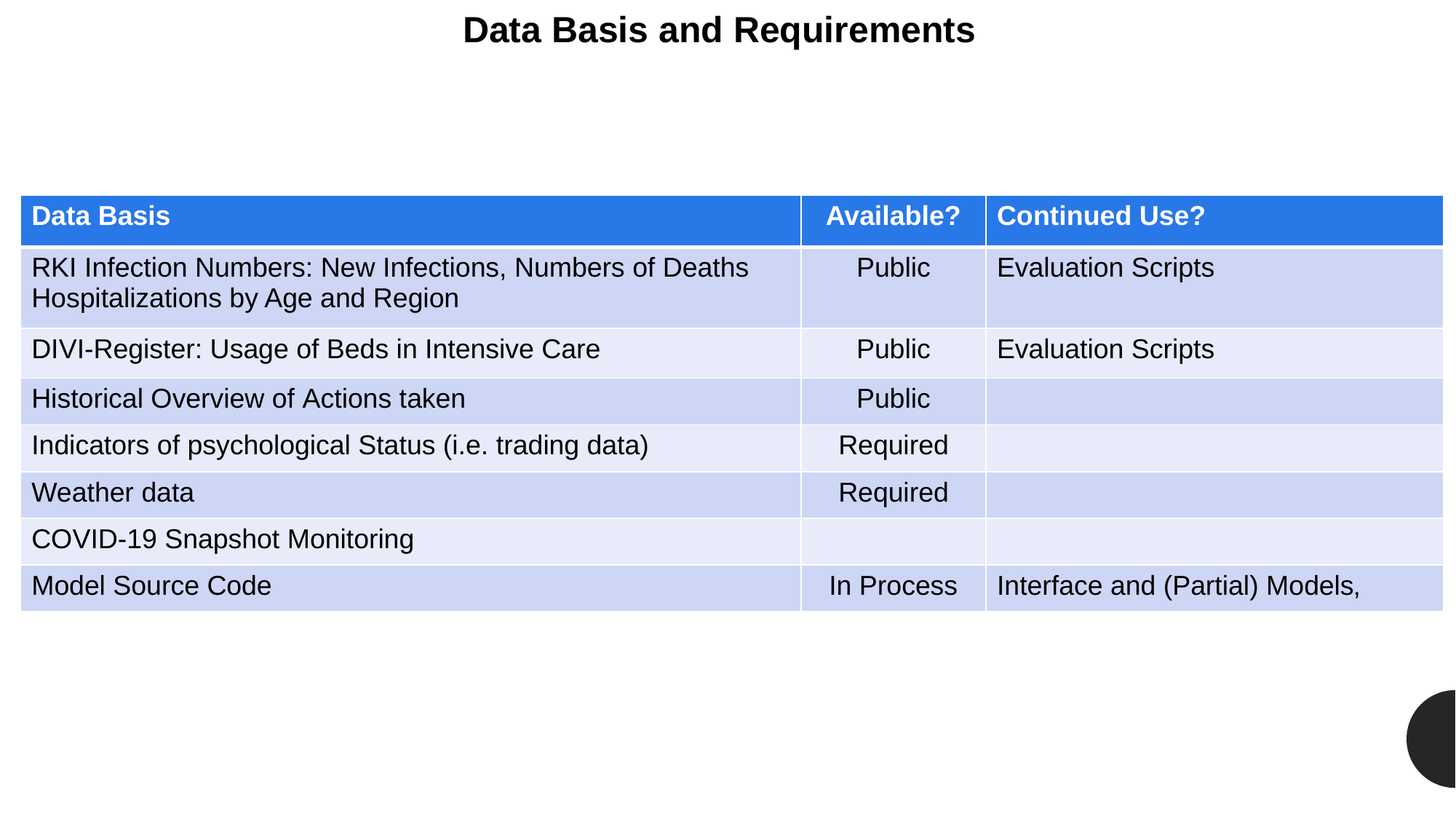

Data Basis and Requirements
| Data Basis | Available? | Continued Use? |
| --- | --- | --- |
| RKI Infection Numbers: New Infections, Numbers of Deaths Hospitalizations by Age and Region | Public | Evaluation Scripts |
| DIVI-Register: Usage of Beds in Intensive Care | Public | Evaluation Scripts |
| Historical Overview of Actions taken | Public |  |
| Indicators of psychological Status (i.e. trading data) | Required |  |
| Weather data | Required |  |
| COVID-19 Snapshot Monitoring |  |  |
| Model Source Code | In Process | Interface and (Partial) Models‚ |